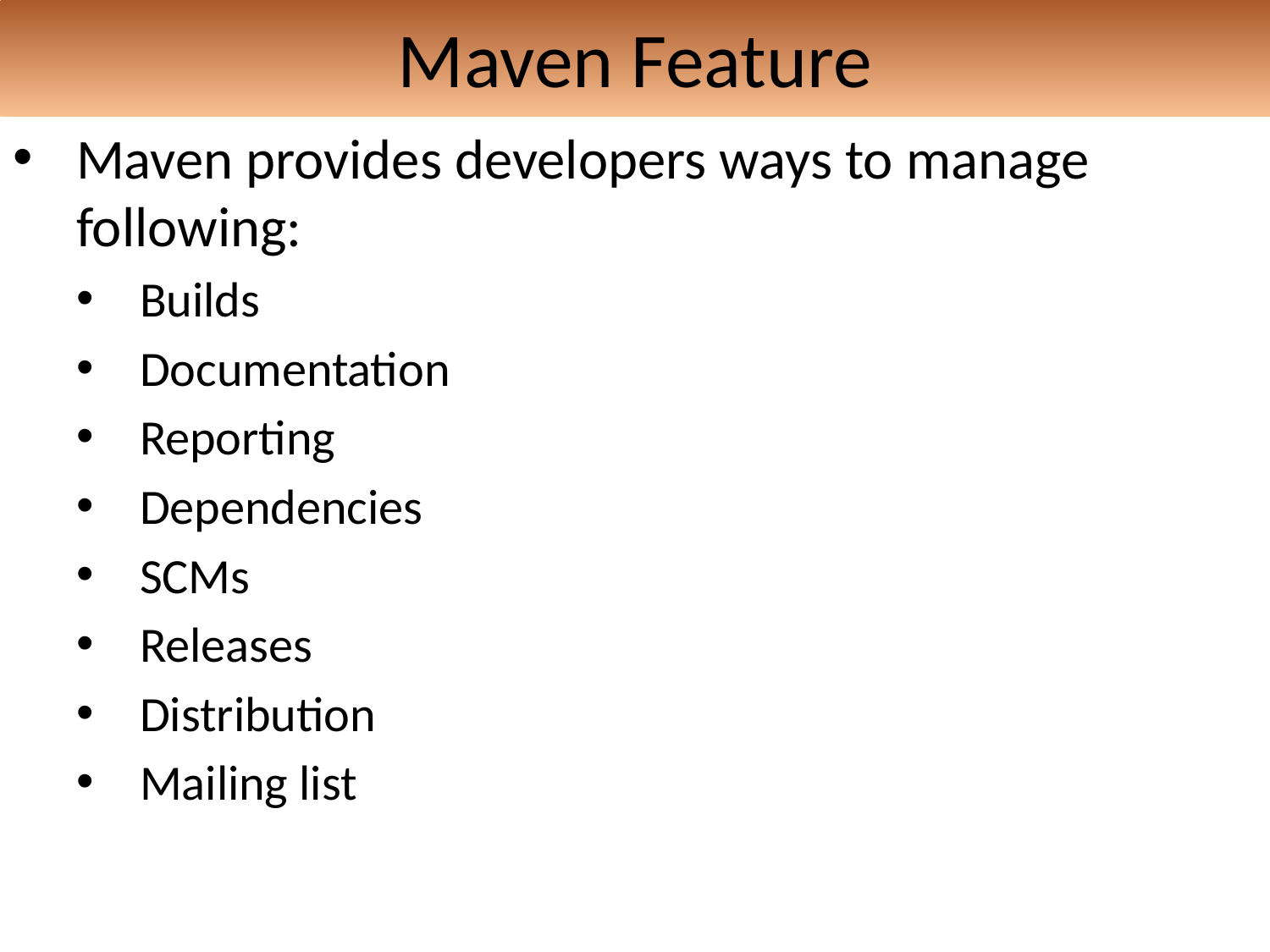

# Maven Feature
Maven provides developers ways to manage following:
Builds
Documentation
Reporting
Dependencies
SCMs
Releases
Distribution
Mailing list